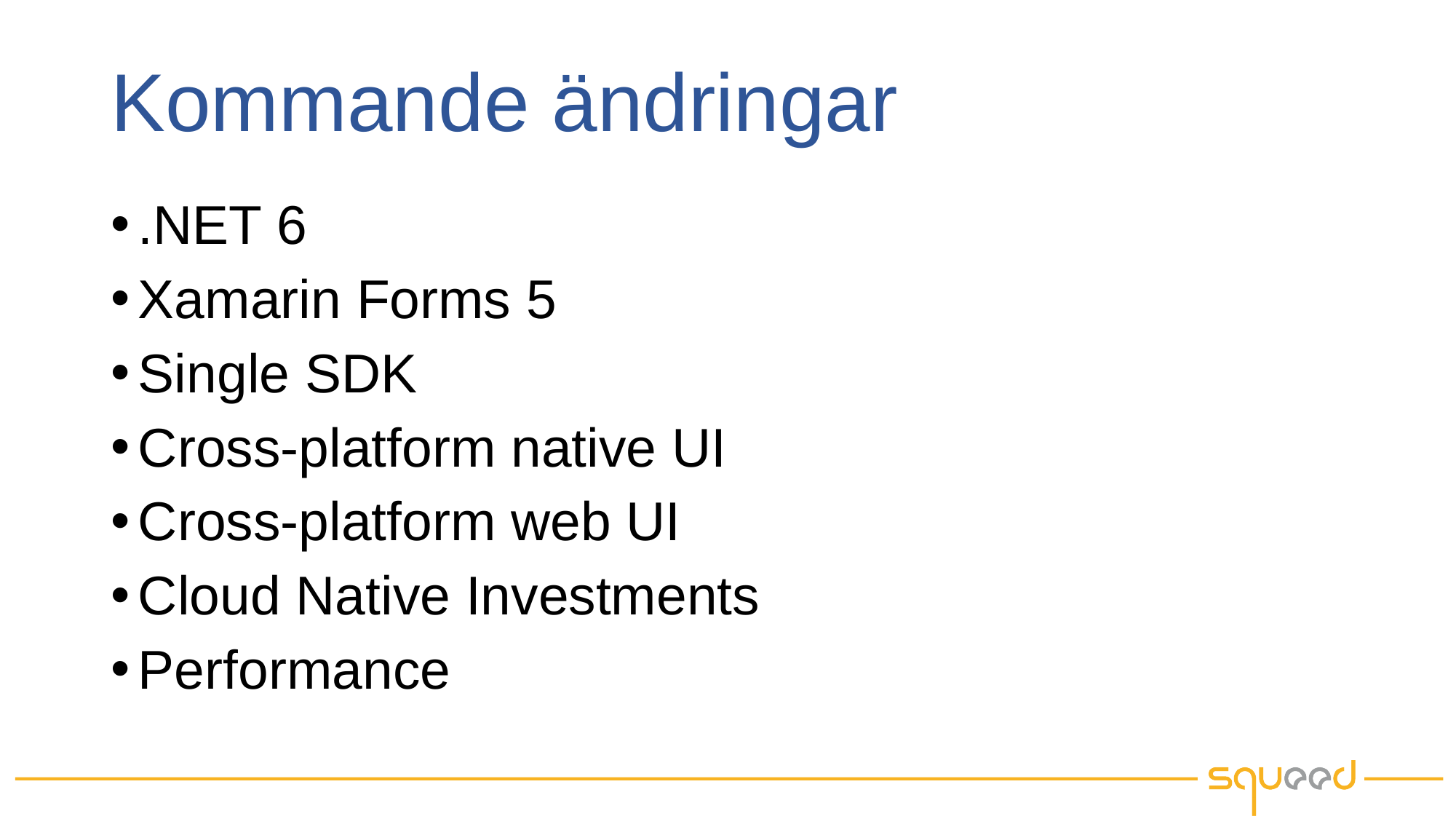

# Kommande ändringar
.NET 6
Xamarin Forms 5
Single SDK
Cross-platform native UI
Cross-platform web UI
Cloud Native Investments
Performance